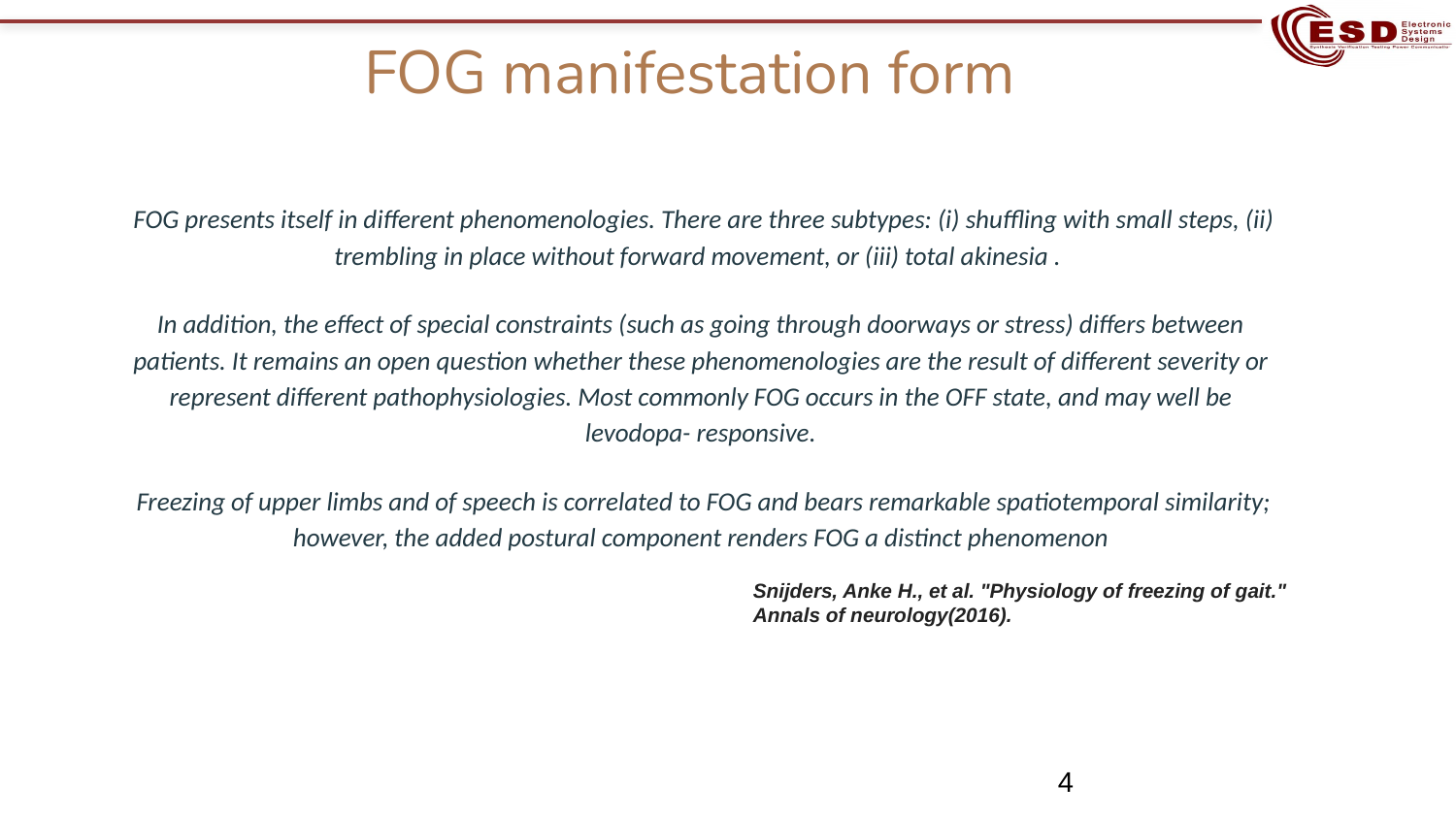

# FOG manifestation form
 FOG presents itself in different phenomenologies. There are three subtypes: (i) shuffling with small steps, (ii) trembling in place without forward movement, or (iii) total akinesia .
In addition, the effect of special constraints (such as going through doorways or stress) differs between patients. It remains an open question whether these phenomenologies are the result of different severity or represent different pathophysiologies. Most commonly FOG occurs in the OFF state, and may well be levodopa- responsive.
 Freezing of upper limbs and of speech is correlated to FOG and bears remarkable spatiotemporal similarity; however, the added postural component renders FOG a distinct phenomenon
Snijders, Anke H., et al. "Physiology of freezing of gait." Annals of neurology(2016).
4